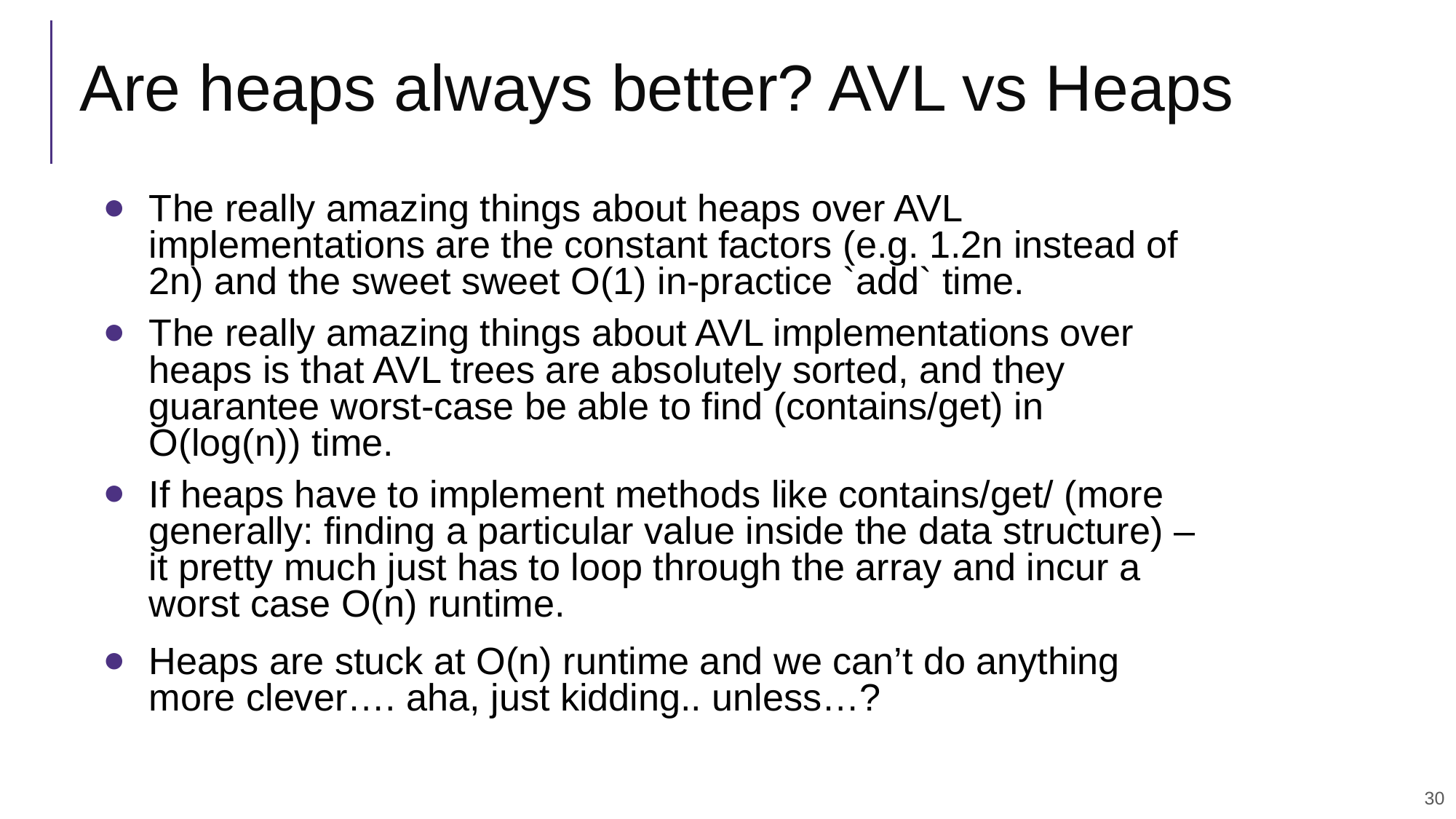

# Are heaps always better? AVL vs Heaps
The really amazing things about heaps over AVL implementations are the constant factors (e.g. 1.2n instead of 2n) and the sweet sweet O(1) in-practice `add` time.
The really amazing things about AVL implementations over heaps is that AVL trees are absolutely sorted, and they guarantee worst-case be able to find (contains/get) in O(log(n)) time.
If heaps have to implement methods like contains/get/ (more generally: finding a particular value inside the data structure) – it pretty much just has to loop through the array and incur a worst case O(n) runtime.
Heaps are stuck at O(n) runtime and we can’t do anything more clever…. aha, just kidding.. unless…?